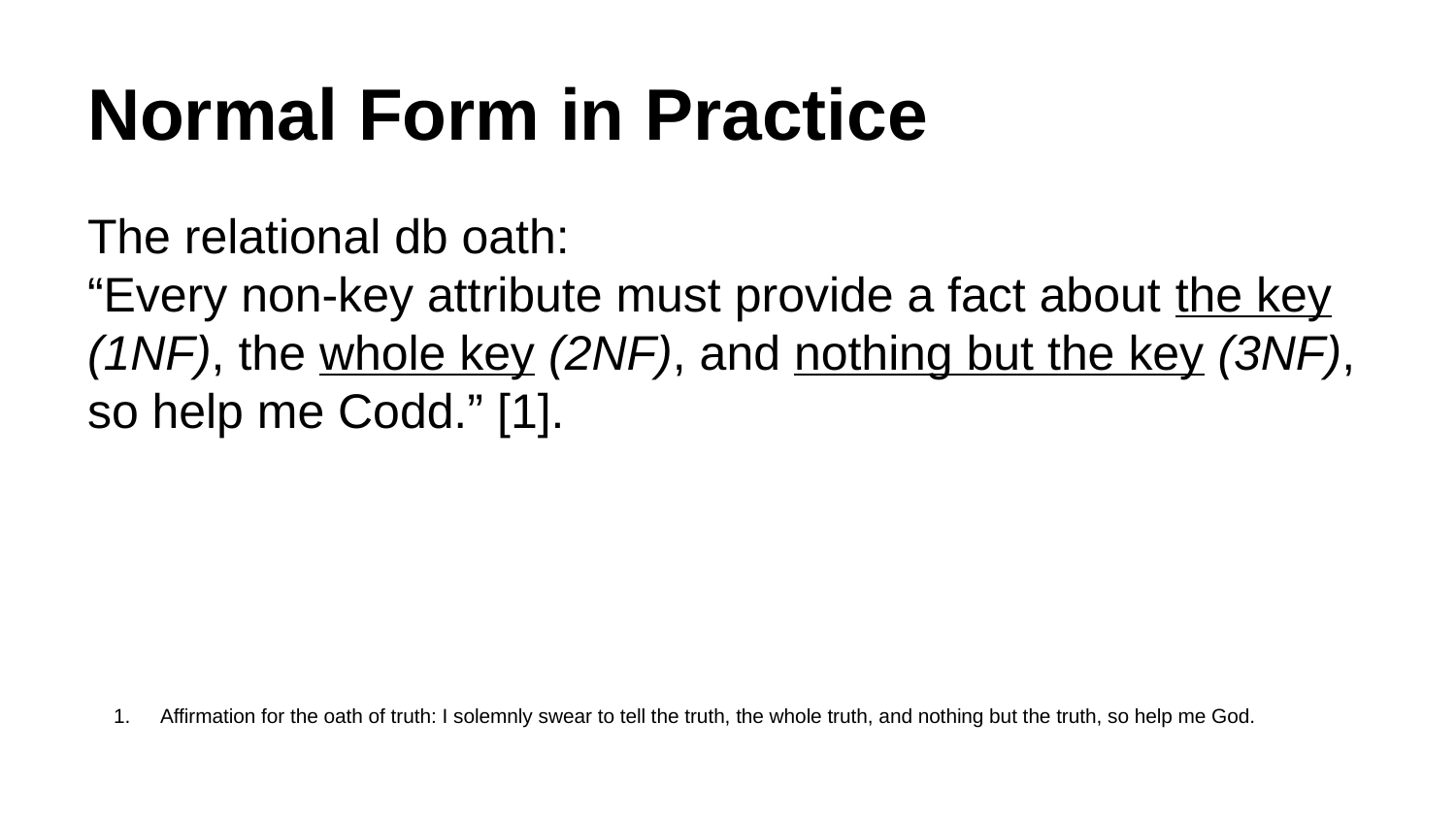

# Normal Form in Practice
The relational db oath:
“Every non-key attribute must provide a fact about the key (1NF), the whole key (2NF), and nothing but the key (3NF), so help me Codd.” [1].

Affirmation for the oath of truth: I solemnly swear to tell the truth, the whole truth, and nothing but the truth, so help me God.